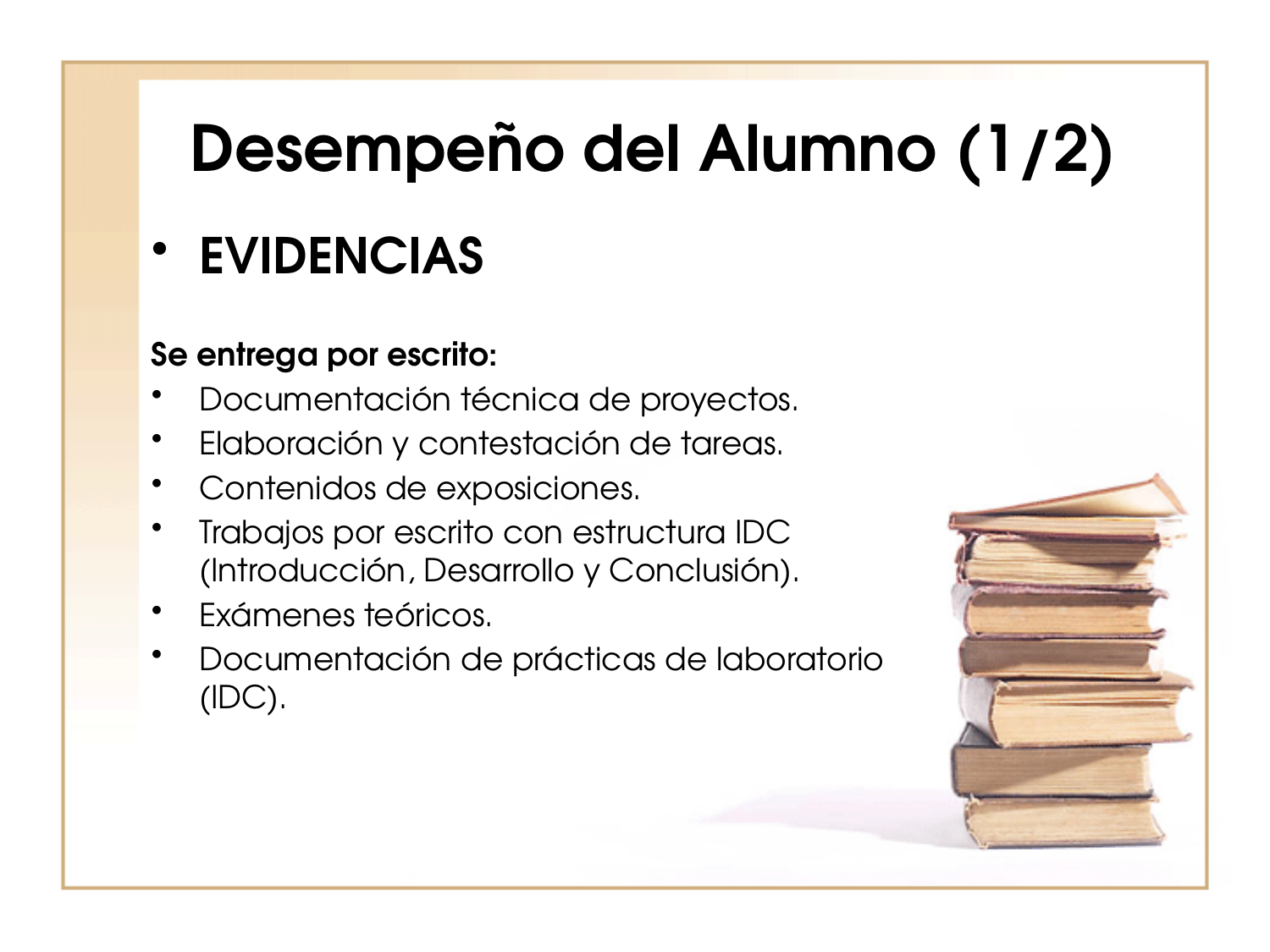

# Desempeño del Alumno (1/2)
EVIDENCIAS

Se entrega por escrito:
Documentación técnica de proyectos.
Elaboración y contestación de tareas.
Contenidos de exposiciones.
Trabajos por escrito con estructura IDC (Introducción, Desarrollo y Conclusión).
Exámenes teóricos.
Documentación de prácticas de laboratorio (IDC).